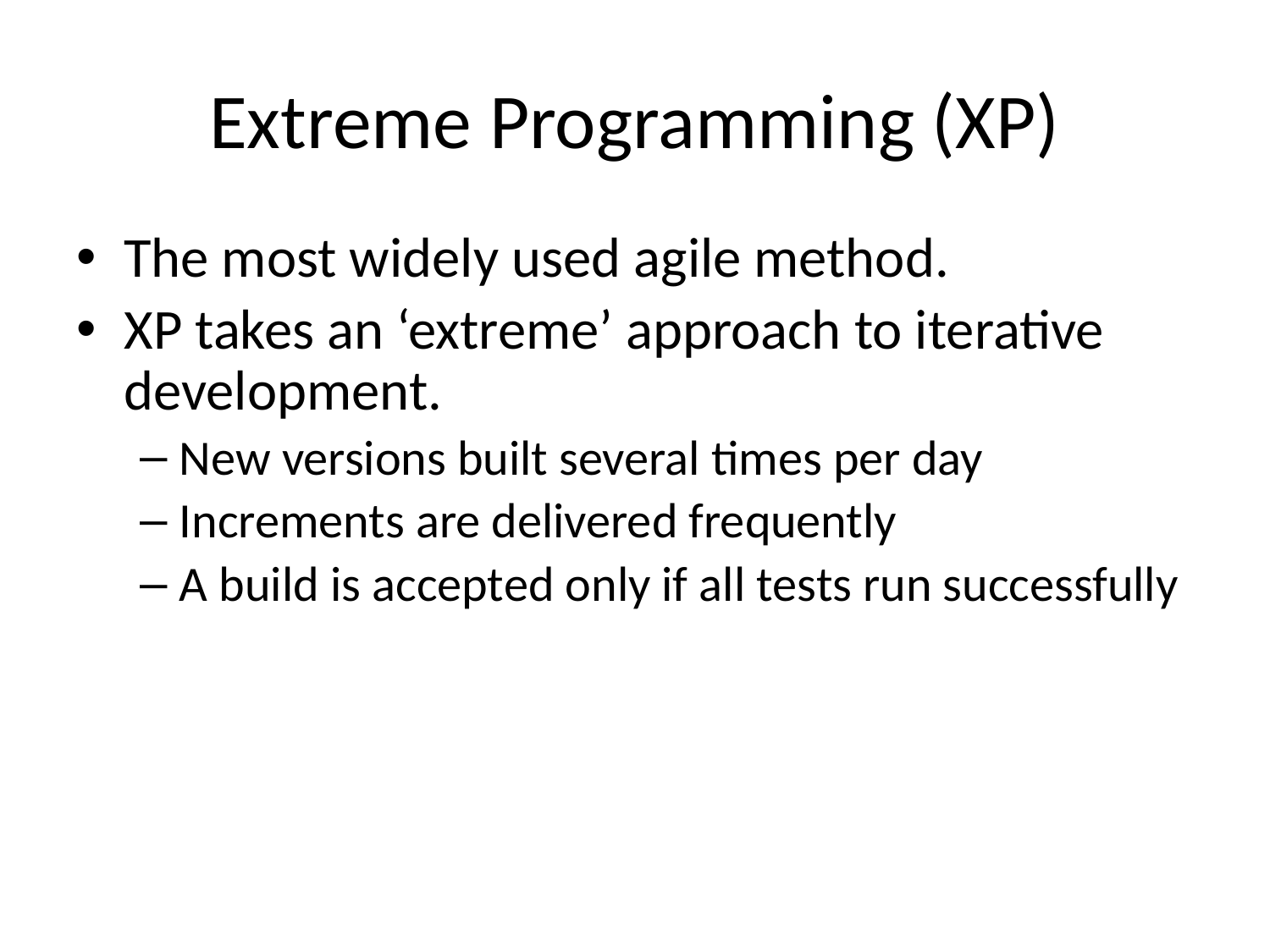

# Extreme Programming (XP)
The most widely used agile method.
XP takes an ‘extreme’ approach to iterative development.
New versions built several times per day
Increments are delivered frequently
A build is accepted only if all tests run successfully